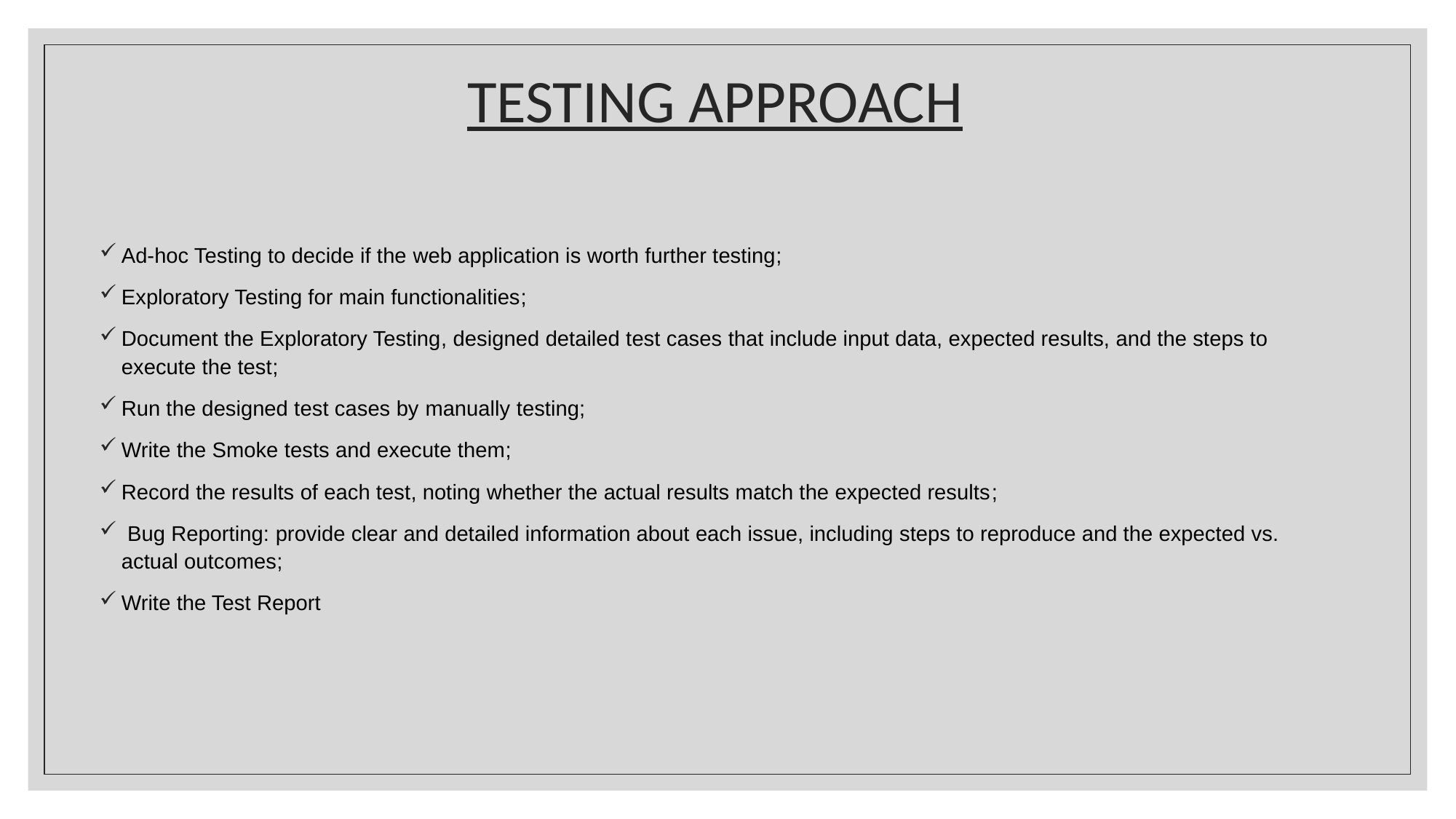

# TESTING APPROACH
Ad-hoc Testing to decide if the web application is worth further testing;
Exploratory Testing for main functionalities;
Document the Exploratory Testing, designed detailed test cases that include input data, expected results, and the steps to execute the test;
Run the designed test cases by manually testing;
Write the Smoke tests and execute them;
Record the results of each test, noting whether the actual results match the expected results;
 Bug Reporting: provide clear and detailed information about each issue, including steps to reproduce and the expected vs. actual outcomes;
Write the Test Report